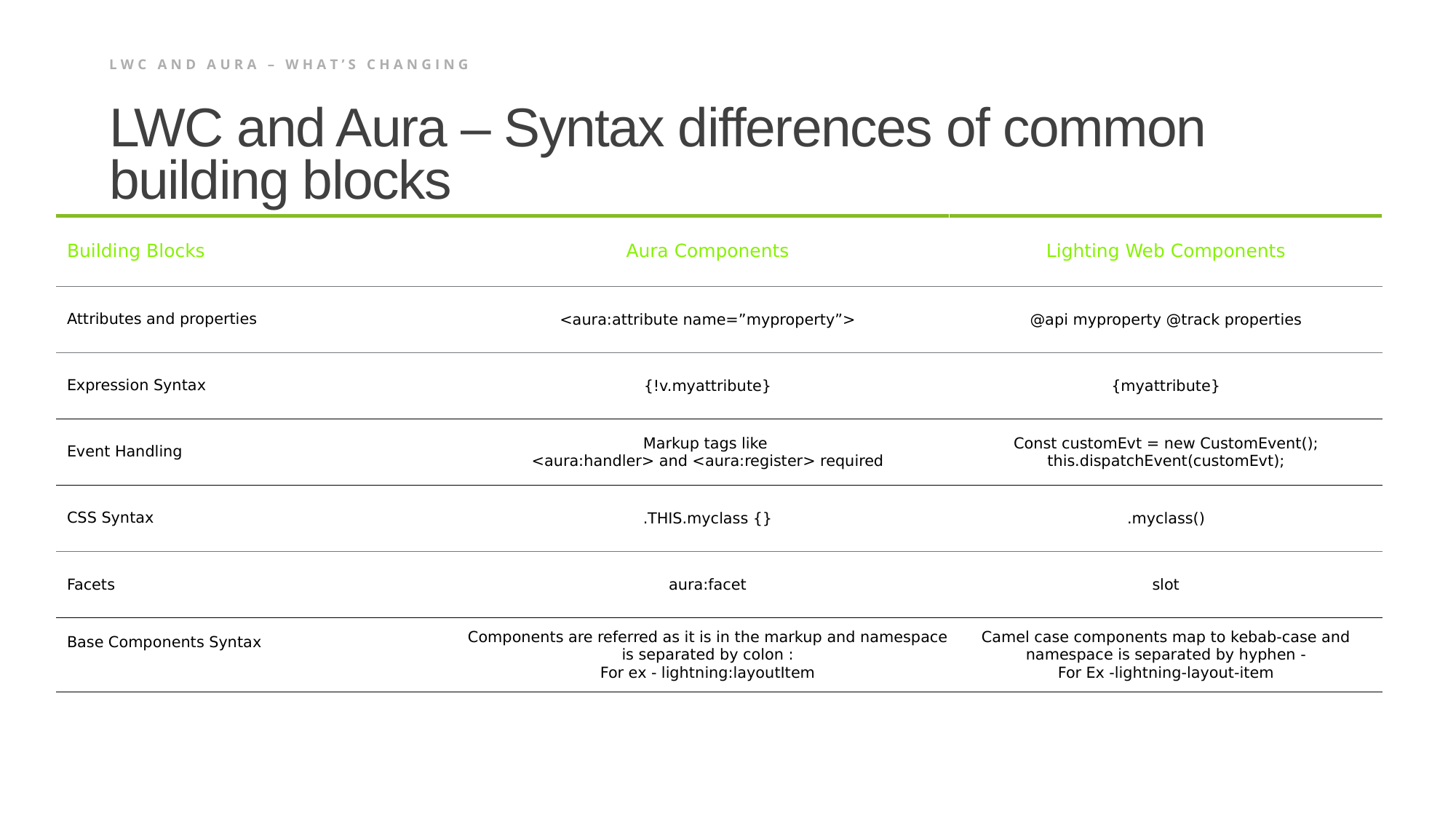

Lwc and aura – what’s changing
# LWC and Aura – Syntax differences of common building blocks
| Building Blocks | Aura Components | Lighting Web Components |
| --- | --- | --- |
| Attributes and properties | <aura:attribute name=”myproperty”> | @api myproperty @track properties |
| Expression Syntax | {!v.myattribute} | {myattribute} |
| Event Handling | Markup tags like  <aura:handler> and <aura:register> required | Const customEvt = new CustomEvent(); this.dispatchEvent(customEvt); |
| CSS Syntax | .THIS.myclass {} | .myclass() |
| Facets | aura:facet | slot |
| Base Components Syntax | Components are referred as it is in the markup and namespace is separated by colon : For ex - lightning:layoutItem | Camel case components map to kebab-case and namespace is separated by hyphen - For Ex -lightning-layout-item |